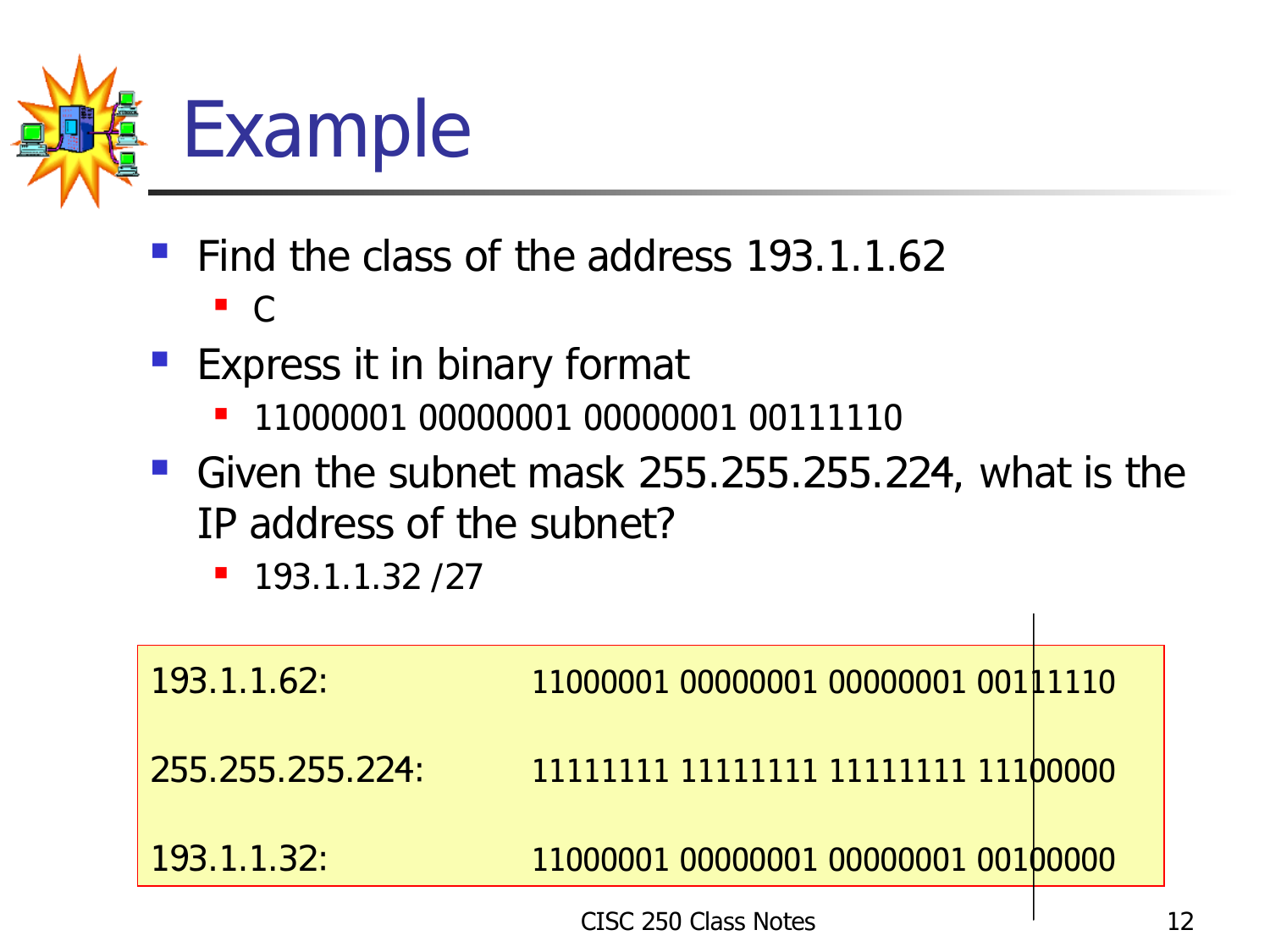

# Example
Find the class of the address 193.1.1.62
C
Express it in binary format
11000001 00000001 00000001 00111110
Given the subnet mask 255.255.255.224, what is the IP address of the subnet?
193.1.1.32 /27

193.1.1.62: 		11000001 00000001 00000001 00111110

255.255.255.224: 	11111111 11111111 11111111 11100000

193.1.1.32: 		11000001 00000001 00000001 00100000

CISC 250 Class Notes
12